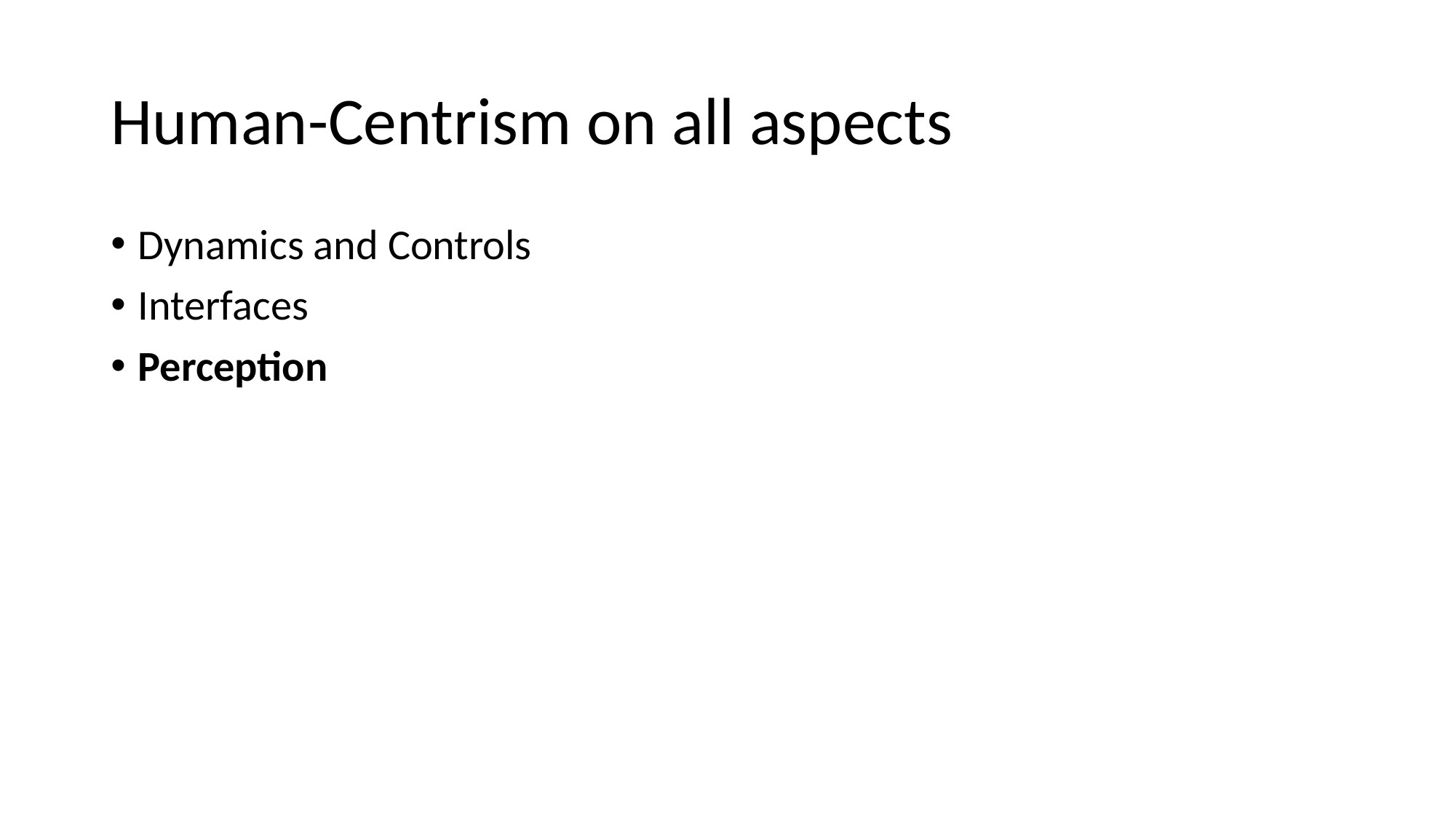

# Human-Centrism on all aspects
Dynamics and Controls
Interfaces
Perception